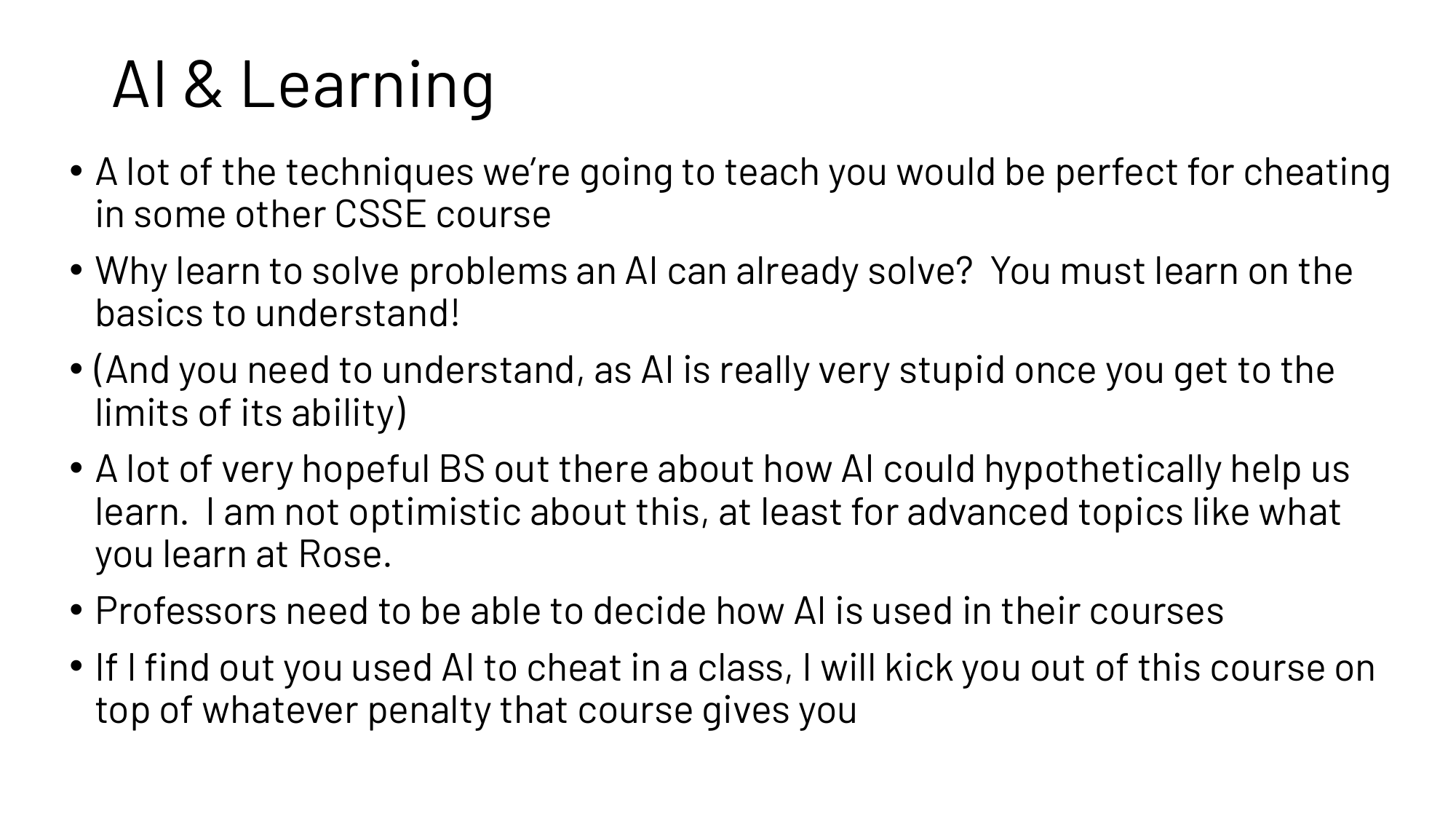

# AI & Learning
A lot of the techniques we’re going to teach you would be perfect for cheating in some other CSSE course
Why learn to solve problems an AI can already solve?  You must learn on the basics to understand!
(And you need to understand, as AI is really very stupid once you get to the limits of its ability)
A lot of very hopeful BS out there about how AI could hypothetically help us learn.  I am not optimistic about this, at least for advanced topics like what you learn at Rose.
Professors need to be able to decide how AI is used in their courses
If I find out you used AI to cheat in a class, I will kick you out of this course on top of whatever penalty that course gives you